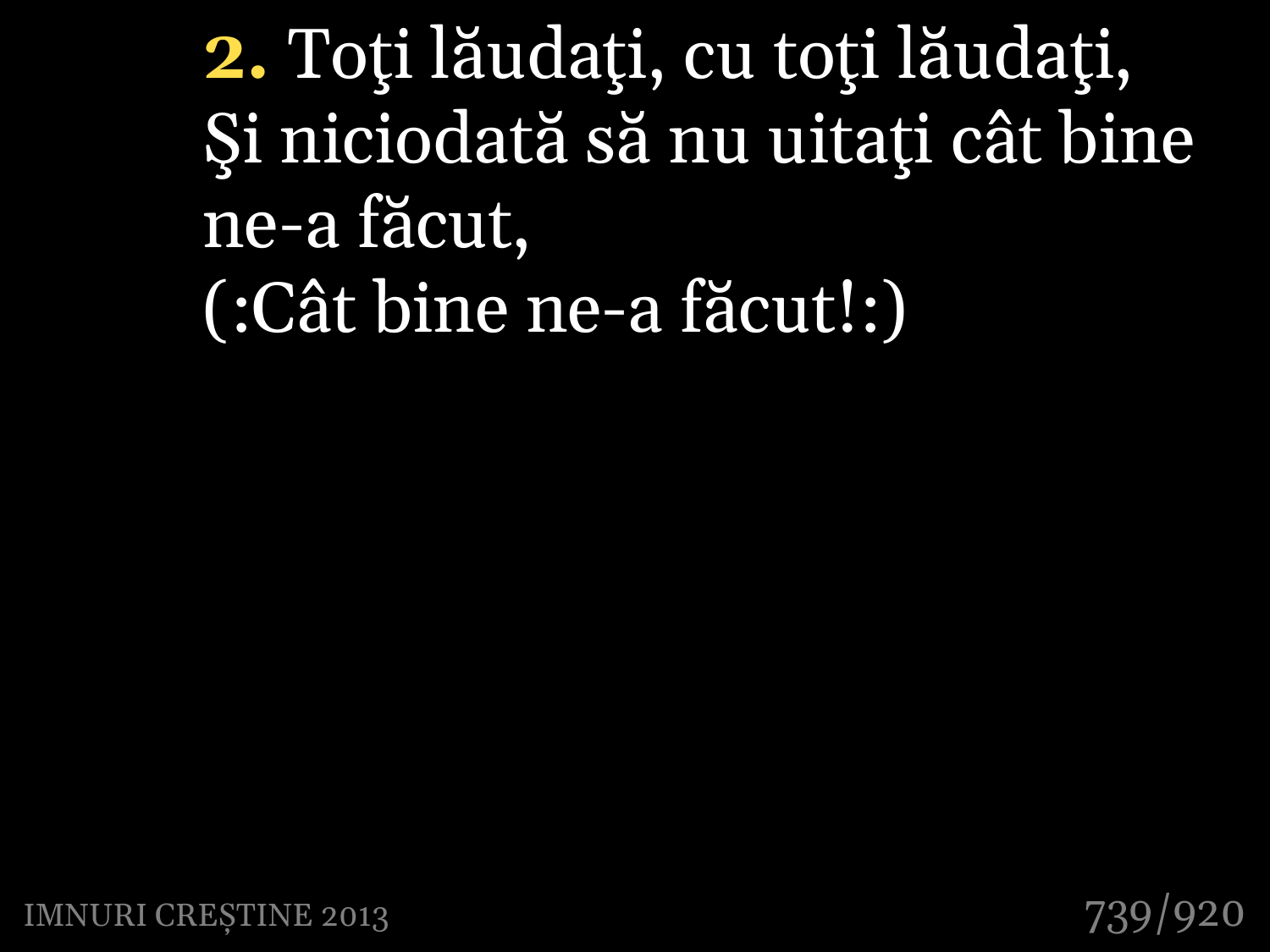

2. Toţi lăudaţi, cu toţi lăudaţi,
Şi niciodată să nu uitaţi cât bine 	ne-a făcut,
(:Cât bine ne-a făcut!:)
739/920
IMNURI CREȘTINE 2013